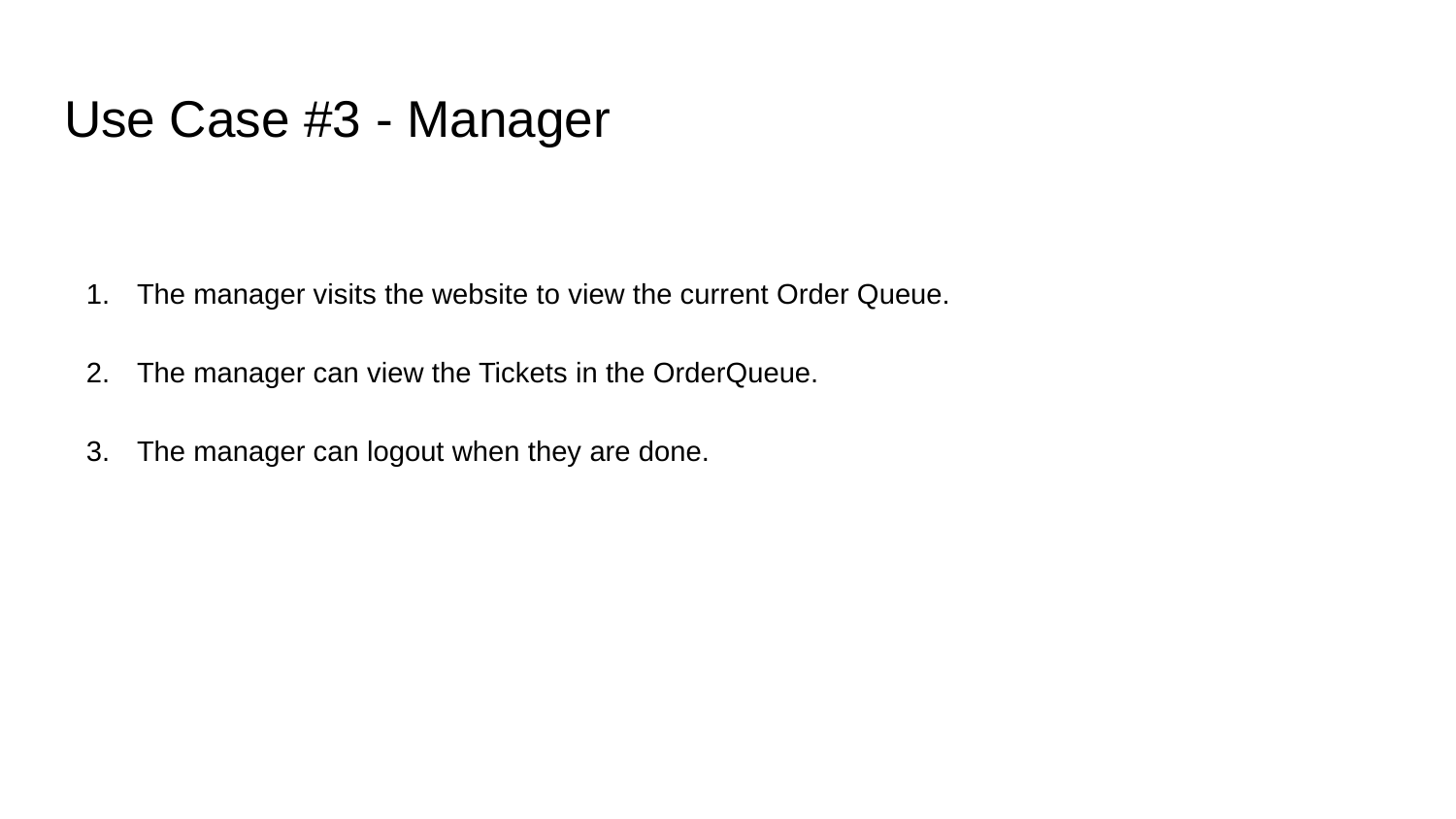

# Use Case #3 - Manager

The manager visits the website to view the current Order Queue.

The manager can view the Tickets in the OrderQueue.

The manager can logout when they are done.